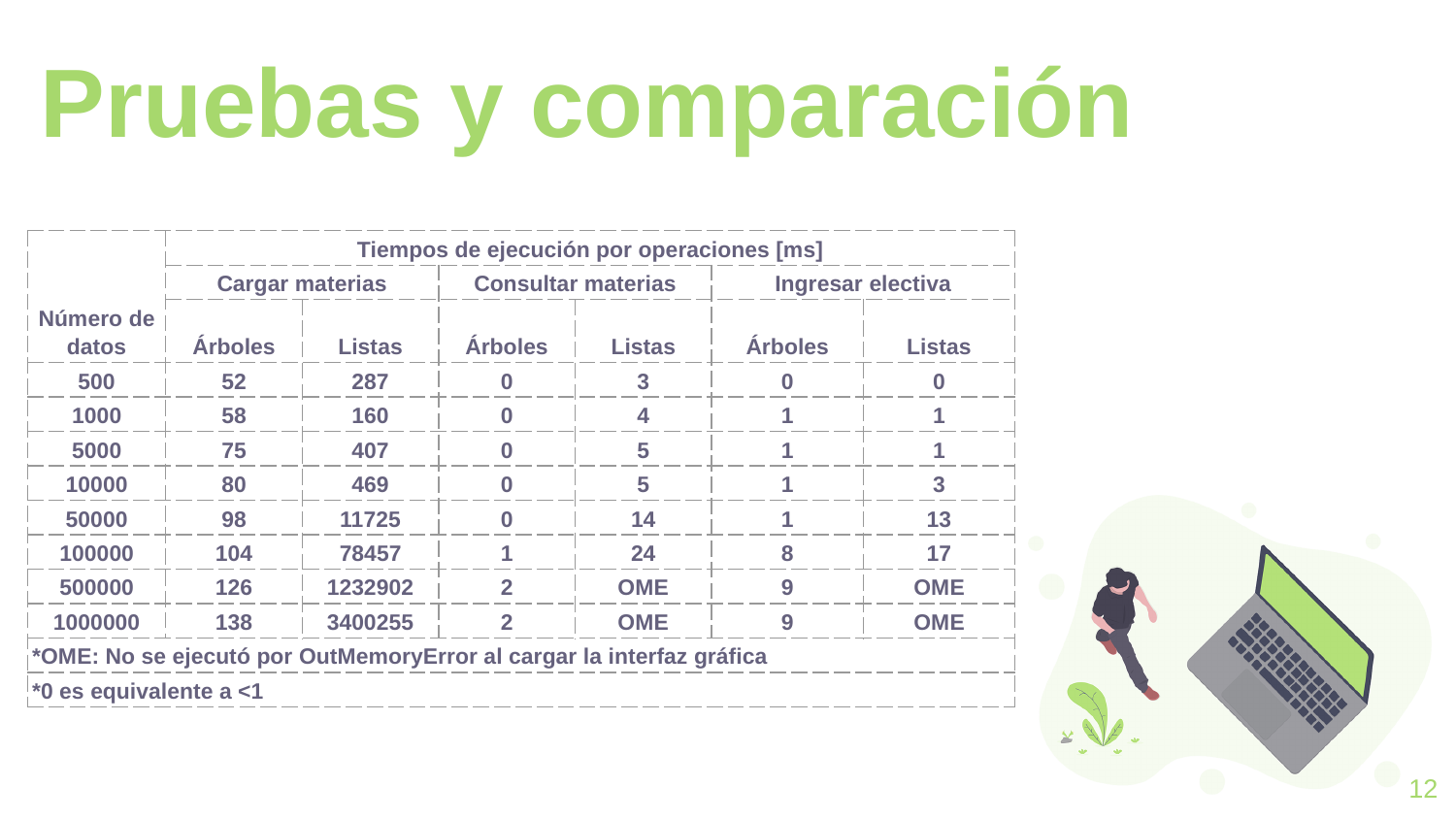

# Pruebas y comparación
| Número de datos | Tiempos de ejecución por operaciones [ms] |  |  |  |  |  |
| --- | --- | --- | --- | --- | --- | --- |
|  | Cargar materias |  | Consultar materias |  | Ingresar electiva |  |
|  | Árboles | Listas | Árboles | Listas | Árboles | Listas |
| 500 | 52 | 287 | 0 | 3 | 0 | 0 |
| 1000 | 58 | 160 | 0 | 4 | 1 | 1 |
| 5000 | 75 | 407 | 0 | 5 | 1 | 1 |
| 10000 | 80 | 469 | 0 | 5 | 1 | 3 |
| 50000 | 98 | 11725 | 0 | 14 | 1 | 13 |
| 100000 | 104 | 78457 | 1 | 24 | 8 | 17 |
| 500000 | 126 | 1232902 | 2 | OME | 9 | OME |
| 1000000 | 138 | 3400255 | 2 | OME | 9 | OME |
| \*OME: No se ejecutó por OutMemoryError al cargar la interfaz gráfica |  |  |  |  |  |  |
| \*0 es equivalente a <1 |  |  |  |  |  |  |
12